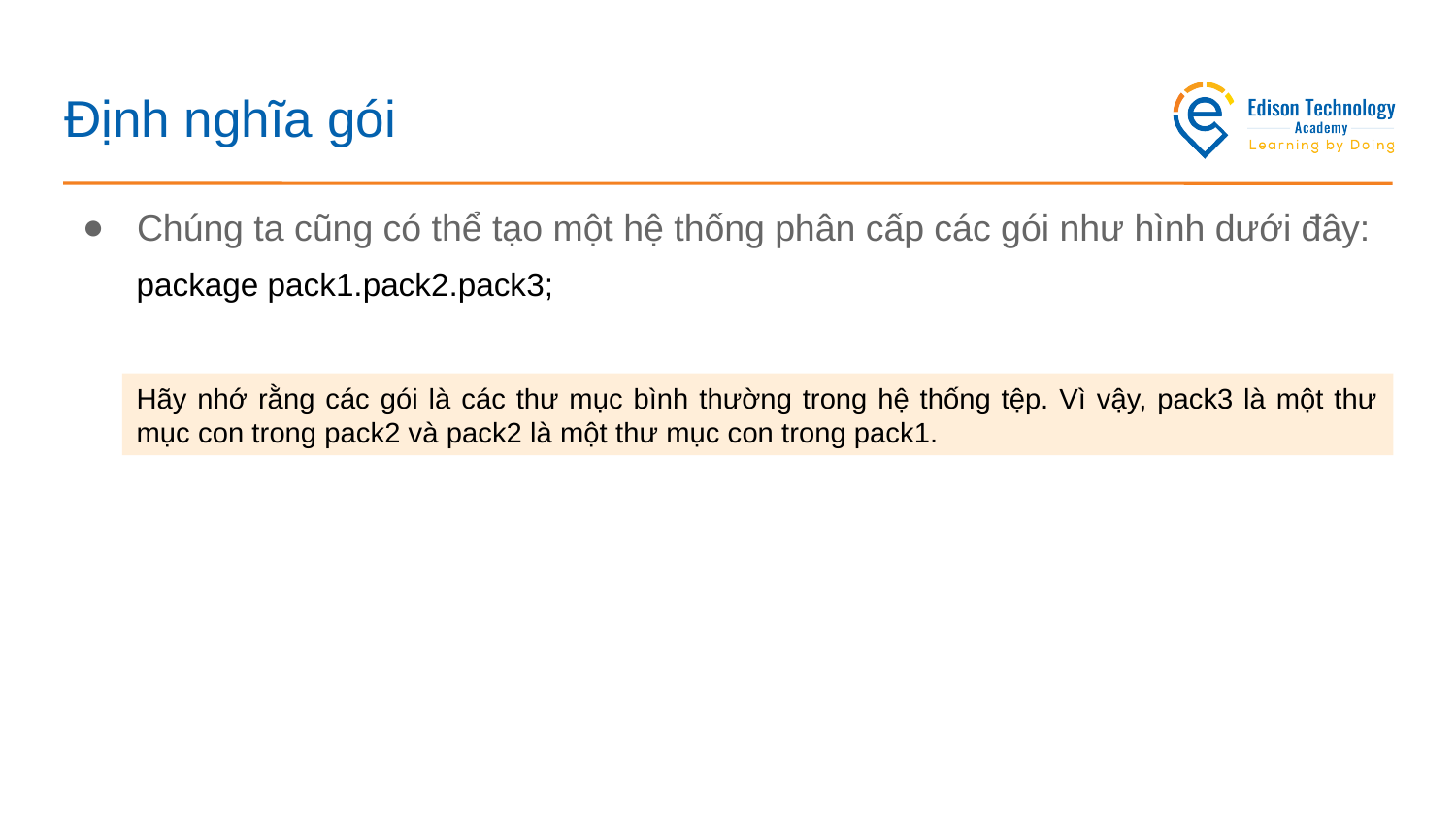

# Định nghĩa gói
Chúng ta cũng có thể tạo một hệ thống phân cấp các gói như hình dưới đây:
package pack1.pack2.pack3;
Hãy nhớ rằng các gói là các thư mục bình thường trong hệ thống tệp. Vì vậy, pack3 là một thư mục con trong pack2 và pack2 là một thư mục con trong pack1.